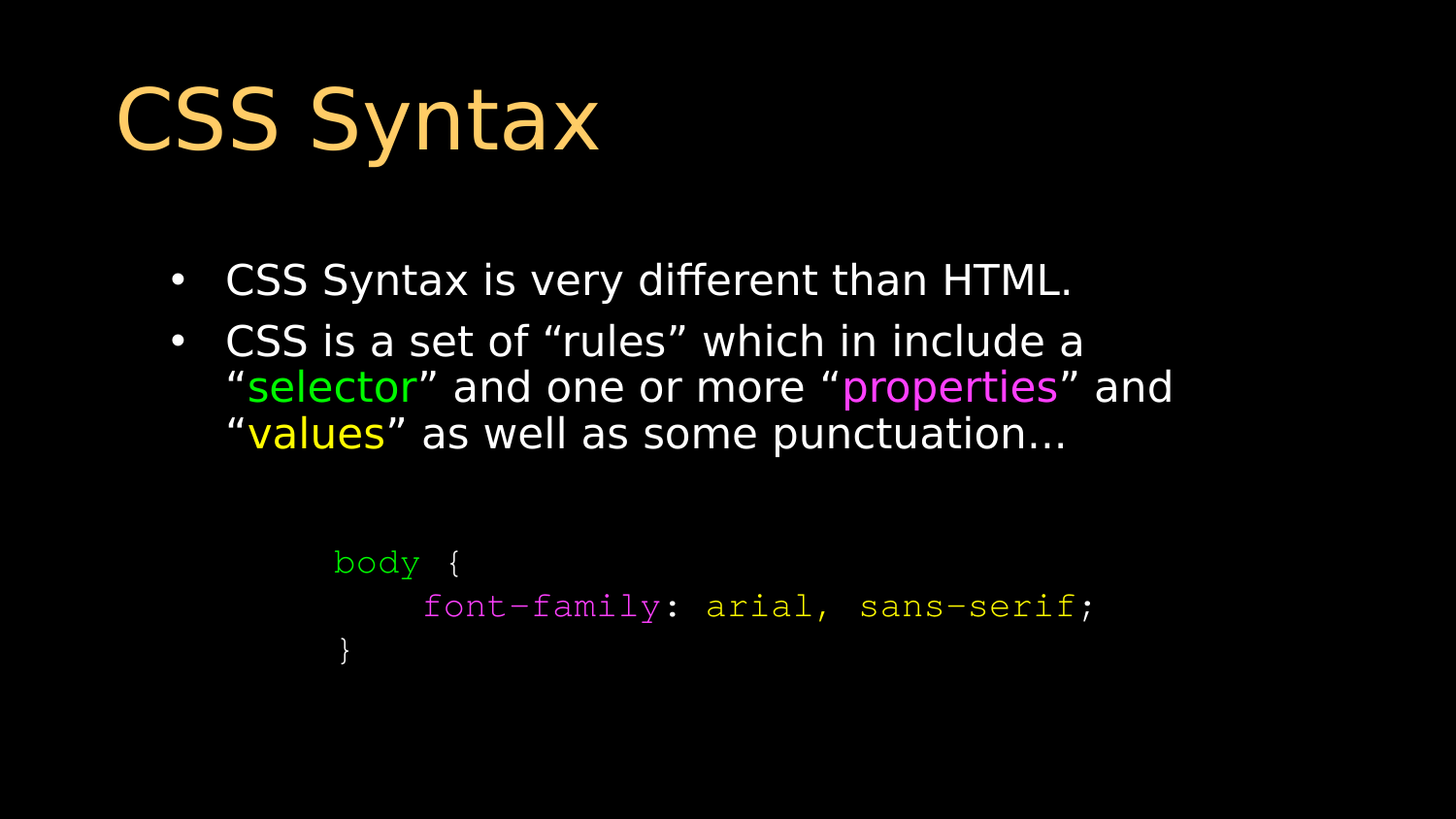

# CSS Syntax
CSS Syntax is very different than HTML.
CSS is a set of “rules” which in include a “selector” and one or more “properties” and “values” as well as some punctuation...
body {
    font-family: arial, sans-serif;
}